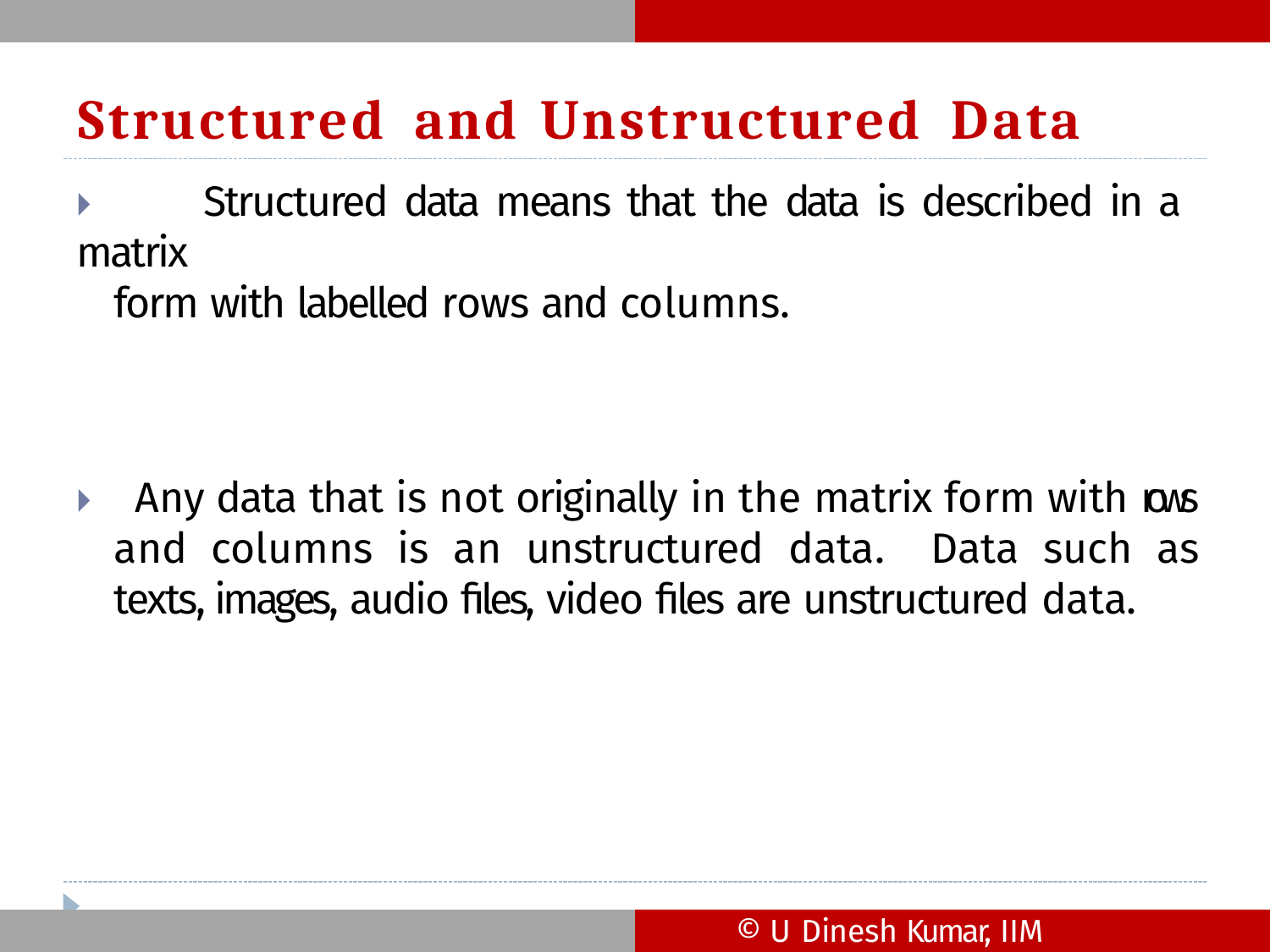

# Structured	and	Unstructured	Data
🞂​	Structured data means that the data is described in a matrix
form with labelled rows and columns.
🞂​ Any data that is not originally in the matrix form with rows and columns is an unstructured data.  Data such as texts, images, audio files, video files are unstructured data.
© U Dinesh Kumar, IIM Bangalore